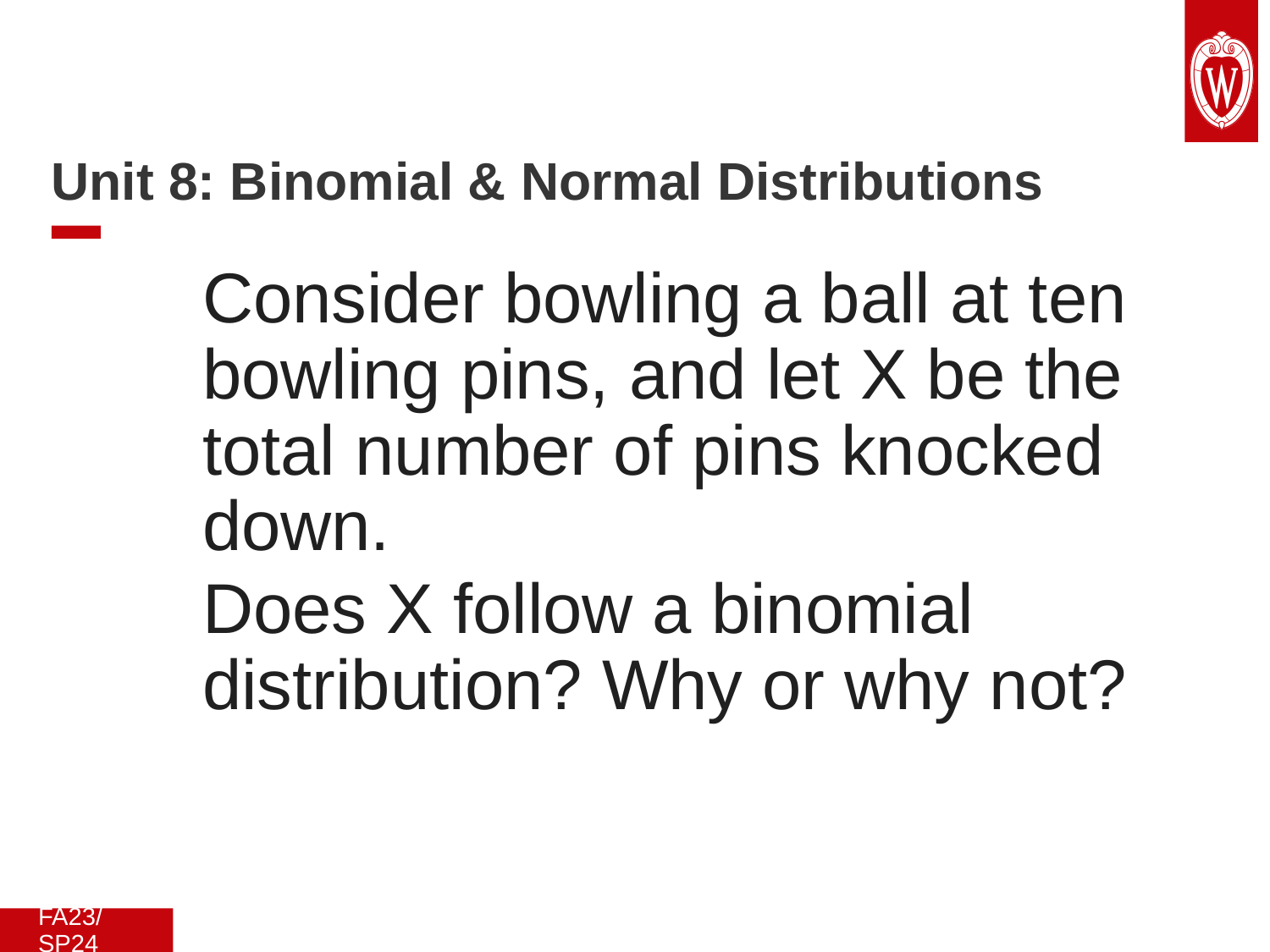

# Unit 8: Binomial & Normal Distributions
Consider bowling a ball at ten bowling pins, and let X be the total number of pins knocked down.
Does X follow a binomial distribution? Why or why not?
FA23/SP24